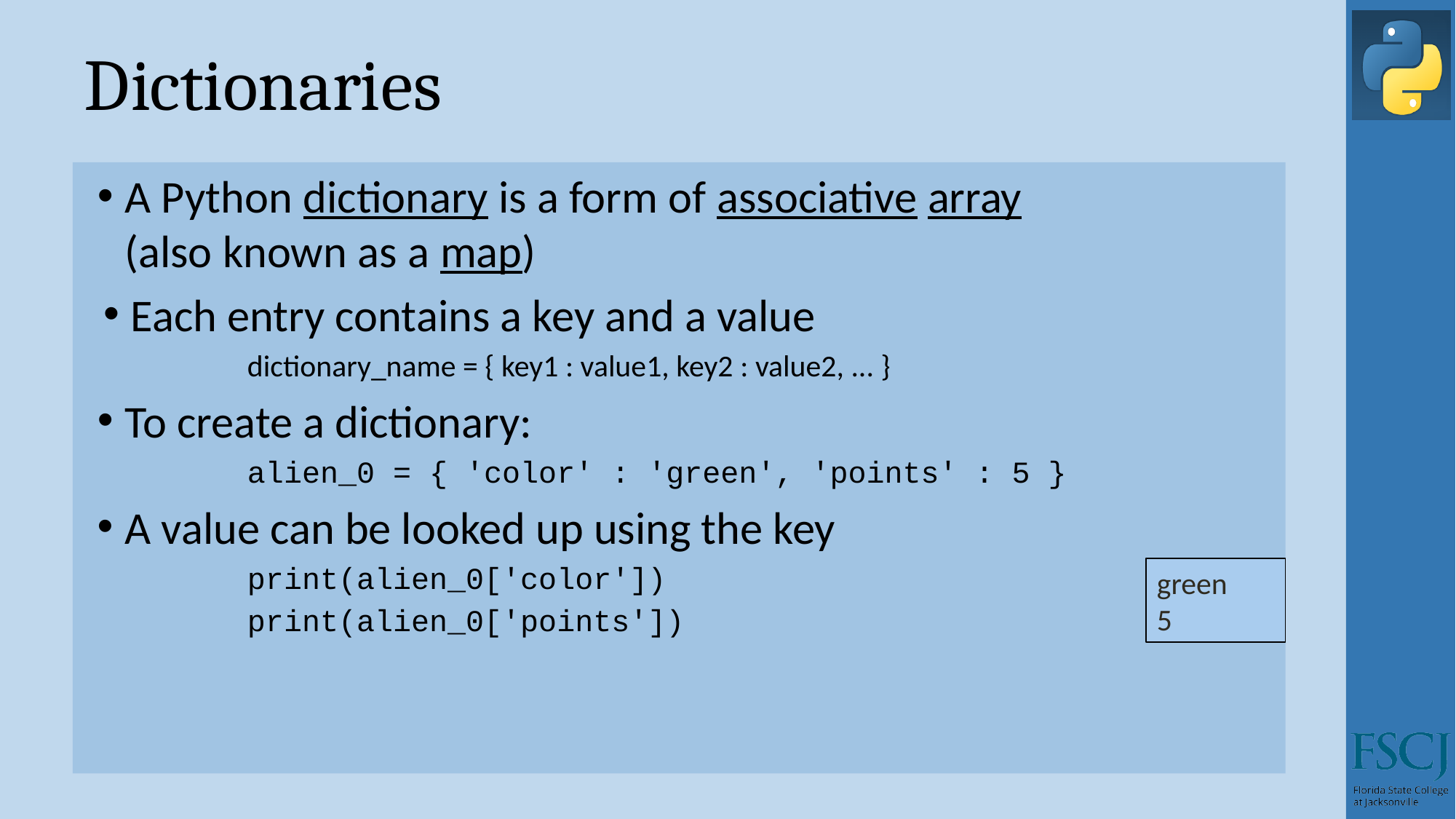

# Dictionaries
A Python dictionary is a form of associative array
(also known as a map)
Each entry contains a key and a value
dictionary_name = { key1 : value1, key2 : value2, ... }
To create a dictionary:
alien_0 = { 'color' : 'green', 'points' : 5 }
A value can be looked up using the key
print(alien_0['color'])
print(alien_0['points'])
green
5